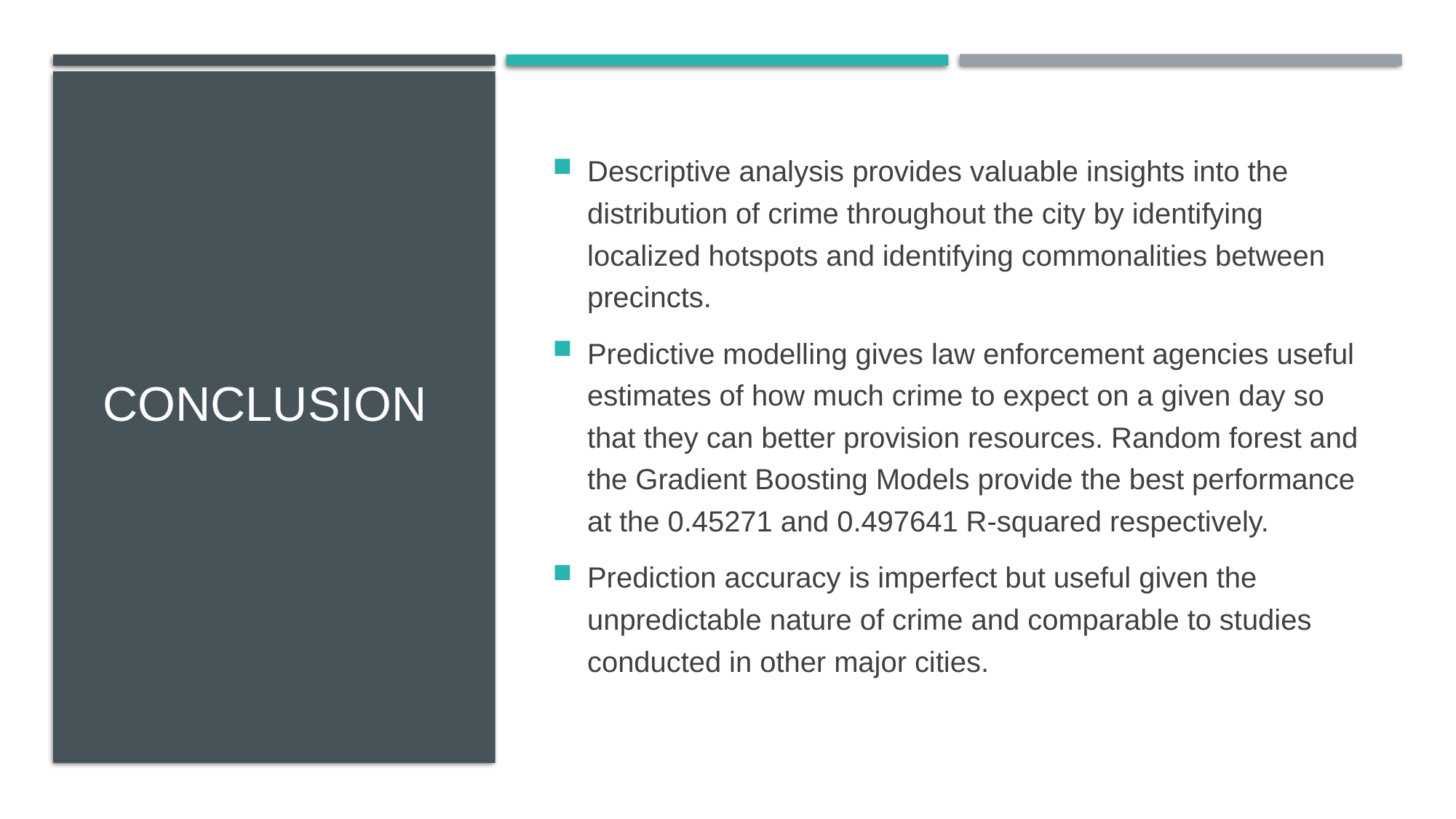

# Conclusion
Descriptive analysis provides valuable insights into the distribution of crime throughout the city by identifying localized hotspots and identifying commonalities between precincts.
Predictive modelling gives law enforcement agencies useful estimates of how much crime to expect on a given day so that they can better provision resources. Random forest and the Gradient Boosting Models provide the best performance at the 0.45271 and 0.497641 R-squared respectively.
Prediction accuracy is imperfect but useful given the unpredictable nature of crime and comparable to studies conducted in other major cities.